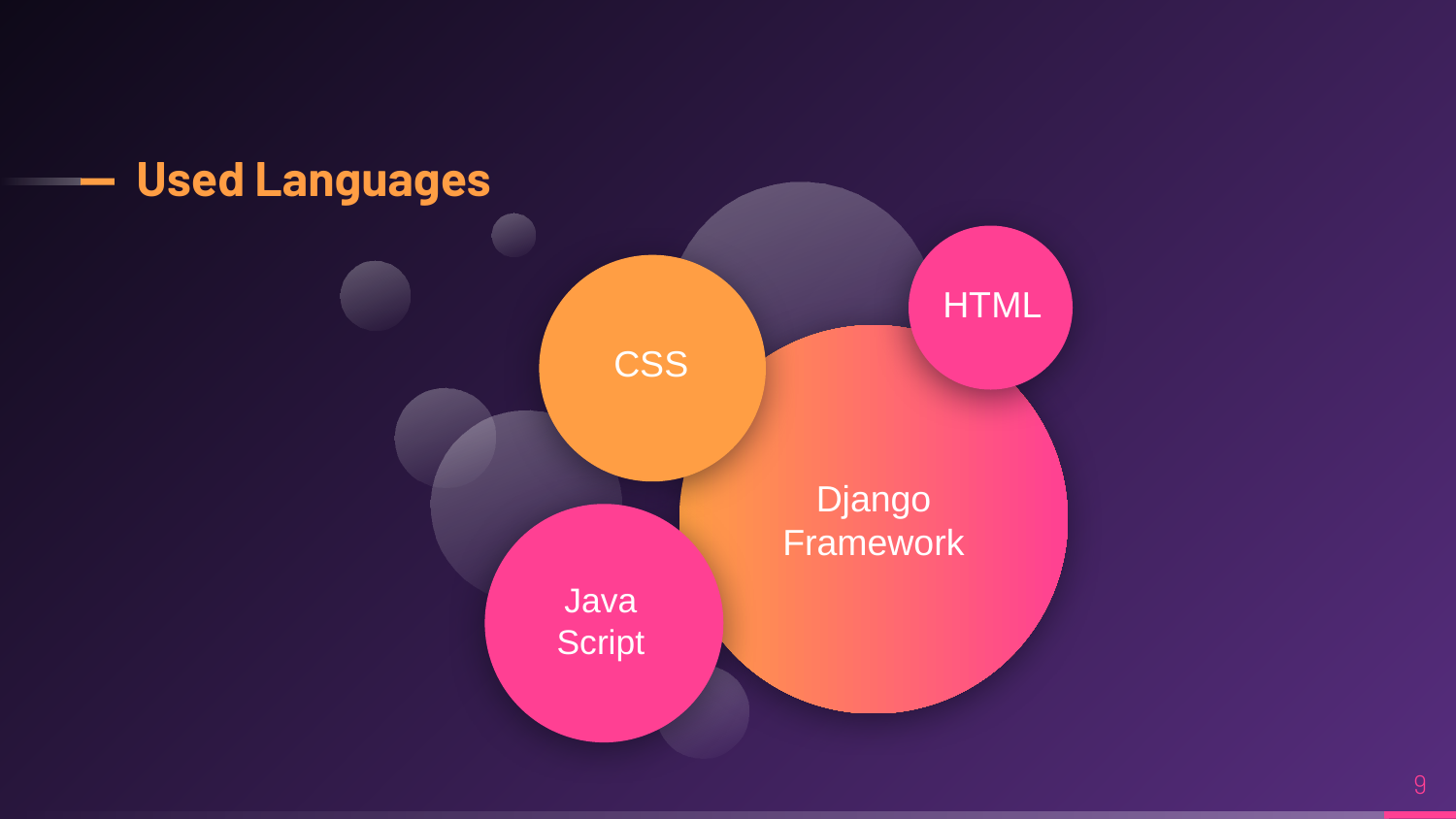

# Used Languages

HTML

CSS

Django
Framework

Java
Script
9